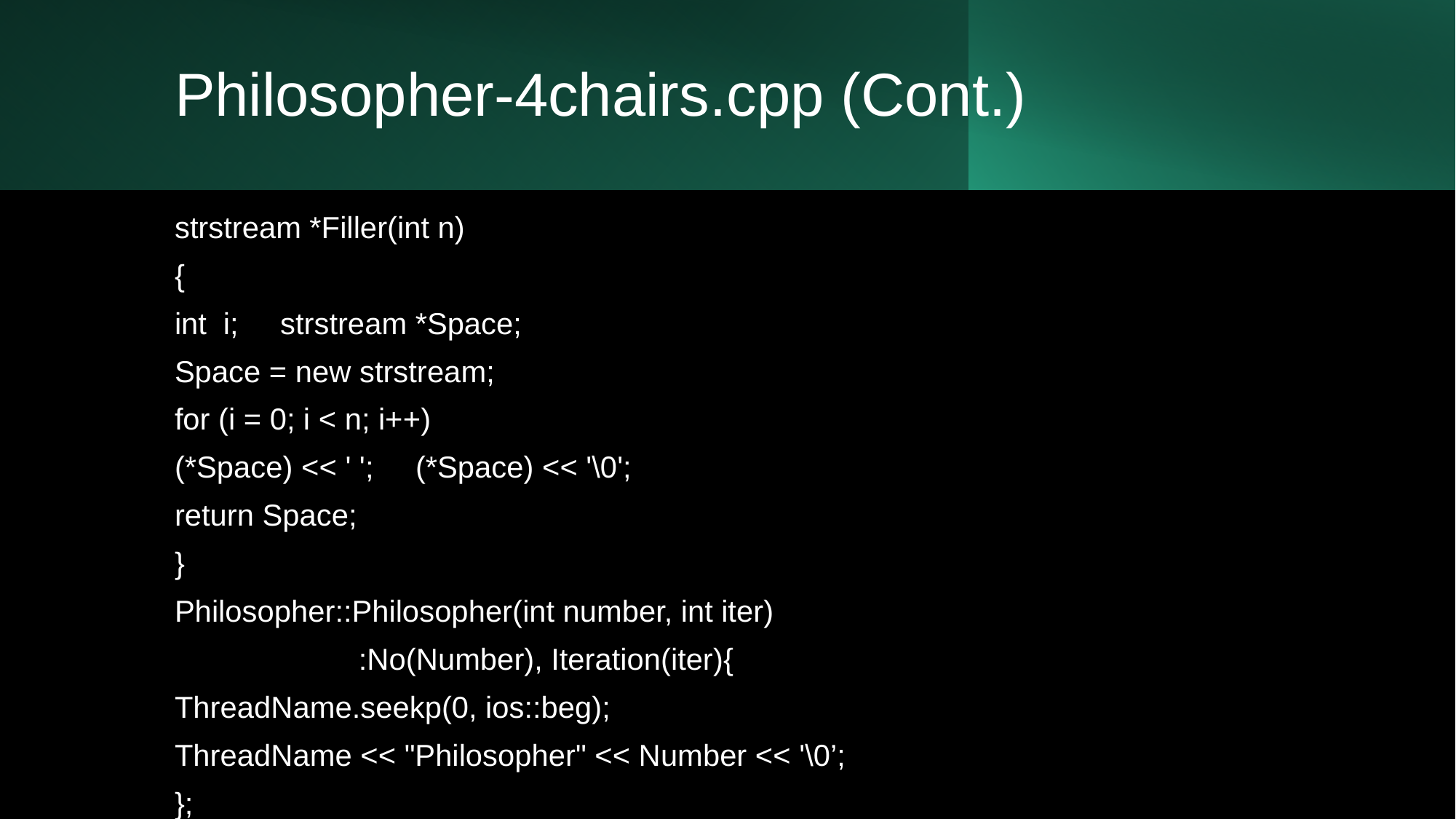

# Philosopher-4chairs.cpp (Cont.)
strstream *Filler(int n)
{
int  i;     strstream *Space;
Space = new strstream;
for (i = 0; i < n; i++)
(*Space) << ' ';     (*Space) << '\0';
return Space;
}
Philosopher::Philosopher(int number, int iter)
                      :No(Number), Iteration(iter){
ThreadName.seekp(0, ios::beg);
ThreadName << "Philosopher" << Number << '\0’;
};